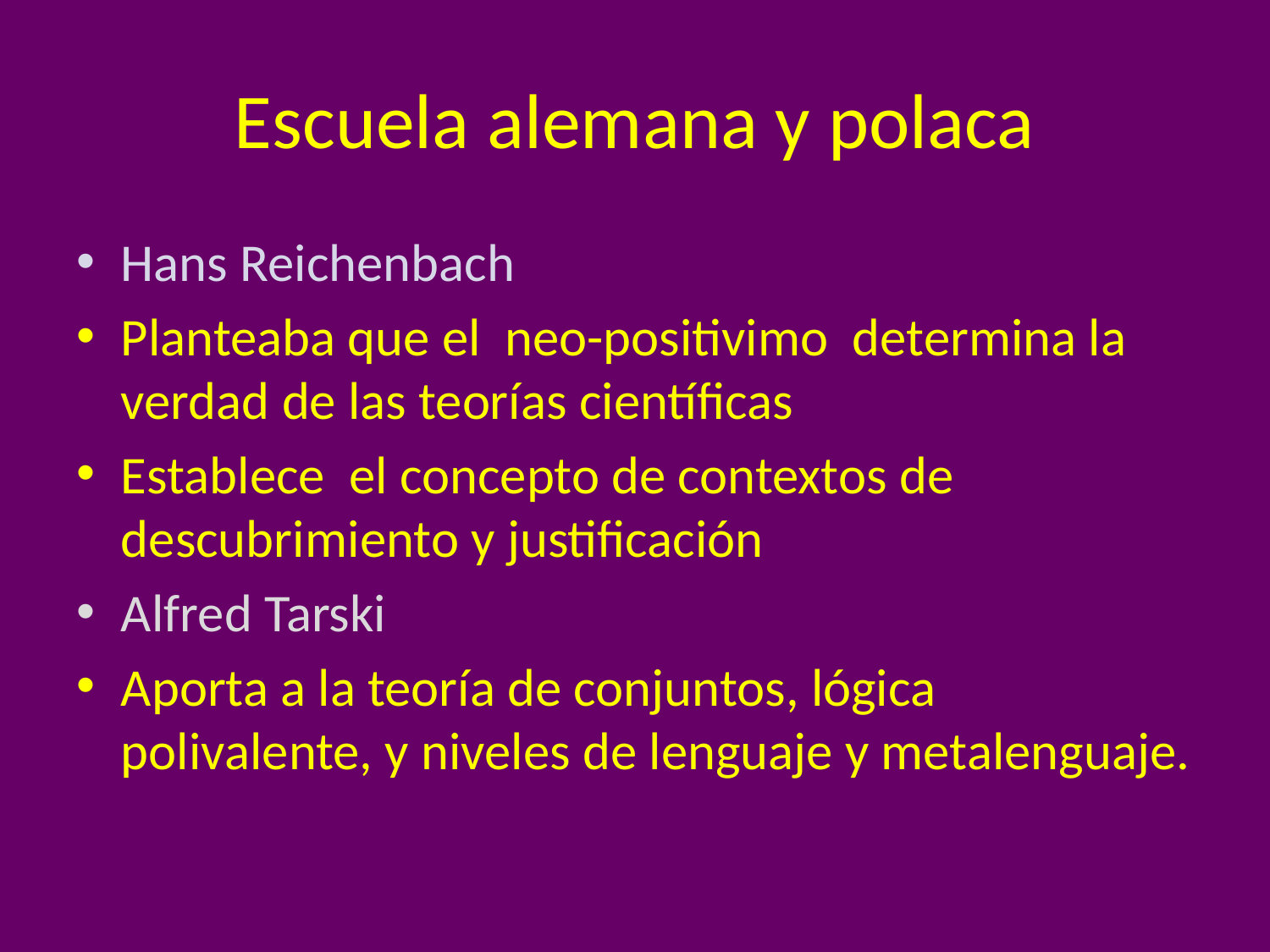

# Escuela alemana y polaca
Hans Reichenbach
Planteaba que el  neo-positivimo  determina la verdad de las teorías científicas
Establece  el concepto de contextos de descubrimiento y justificación
Alfred Tarski
Aporta a la teoría de conjuntos, lógica polivalente, y niveles de lenguaje y metalenguaje.